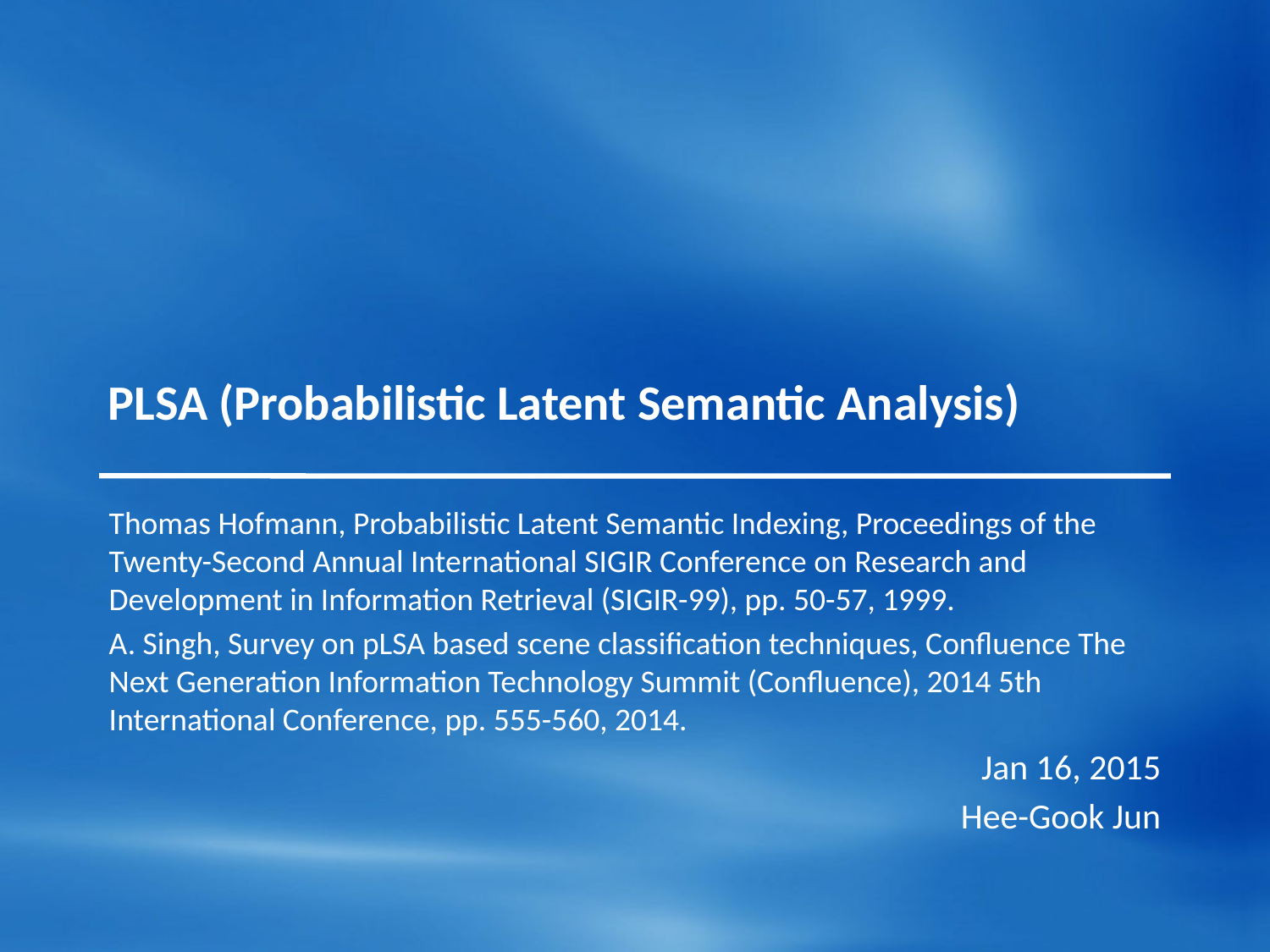

# PLSA (Probabilistic Latent Semantic Analysis)
Thomas Hofmann, Probabilistic Latent Semantic Indexing, Proceedings of the Twenty-Second Annual International SIGIR Conference on Research and Development in Information Retrieval (SIGIR-99), pp. 50-57, 1999.
A. Singh, Survey on pLSA based scene classification techniques, Confluence The Next Generation Information Technology Summit (Confluence), 2014 5th International Conference, pp. 555-560, 2014.
Jan 16, 2015
Hee-Gook Jun